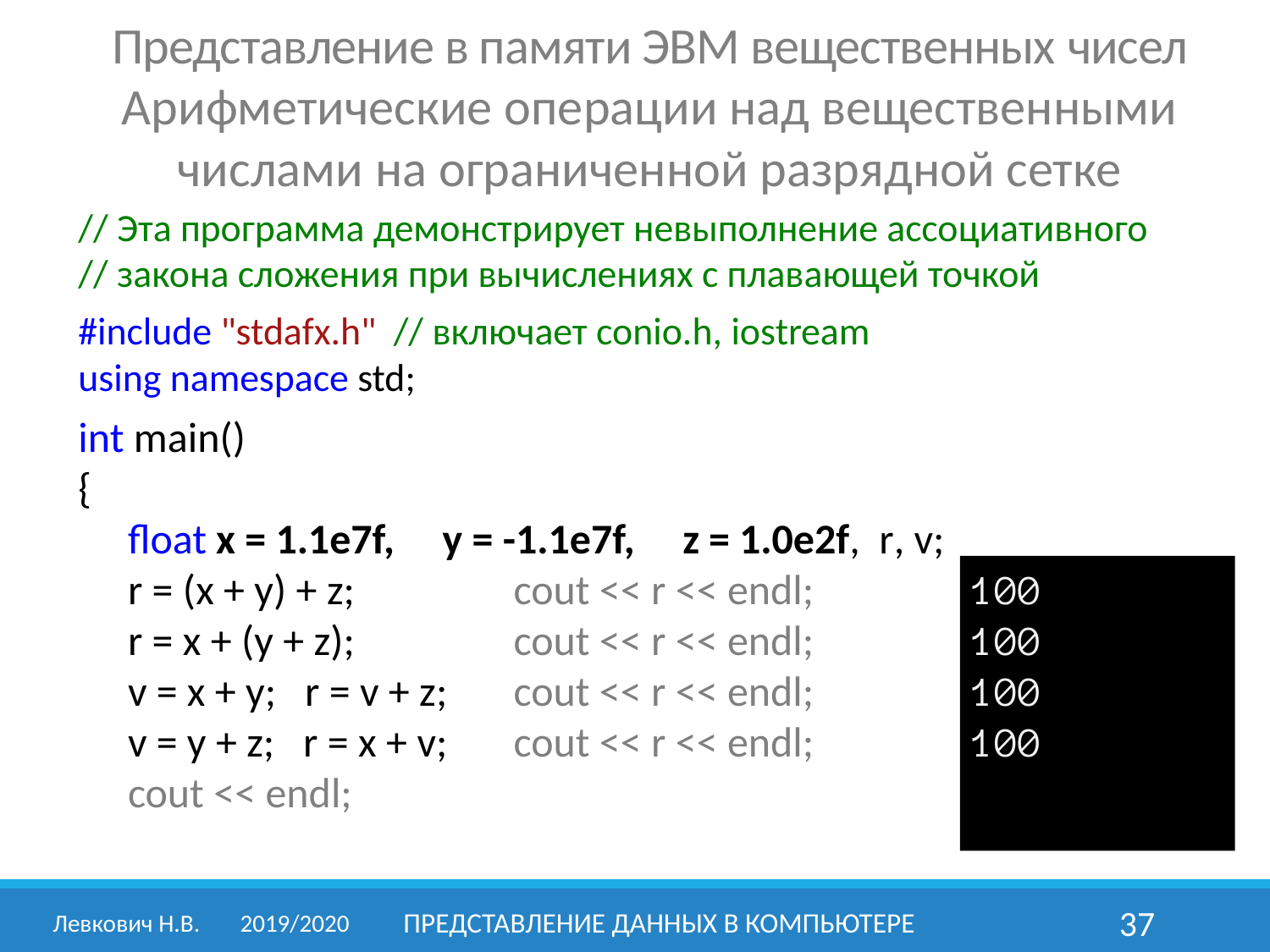

Представление в памяти ЭВМ вещественных чисел
Арифметические операции над вещественными числами на ограниченной разрядной сетке
// Эта программа демонстрирует невыполнение ассоциативного
// закона сложения при вычислениях с плавающей точкой
#include "stdafx.h"  // включает conio.h, iostream
using namespace std;
int main()
{
float x = 1.1e7f,     y = -1.1e7f,     z = 1.0e2f,  r, v;
r = (x + y) + z;	cout << r << endl;
r = x + (y + z);	cout << r << endl;
v = x + y;   r = v + z; 	cout << r << endl;
v = y + z;   r = x + v; 	cout << r << endl;
cout << endl;
100
100
100
100
Левкович Н.В.	2019/2020
Представление данных в компьютере
37